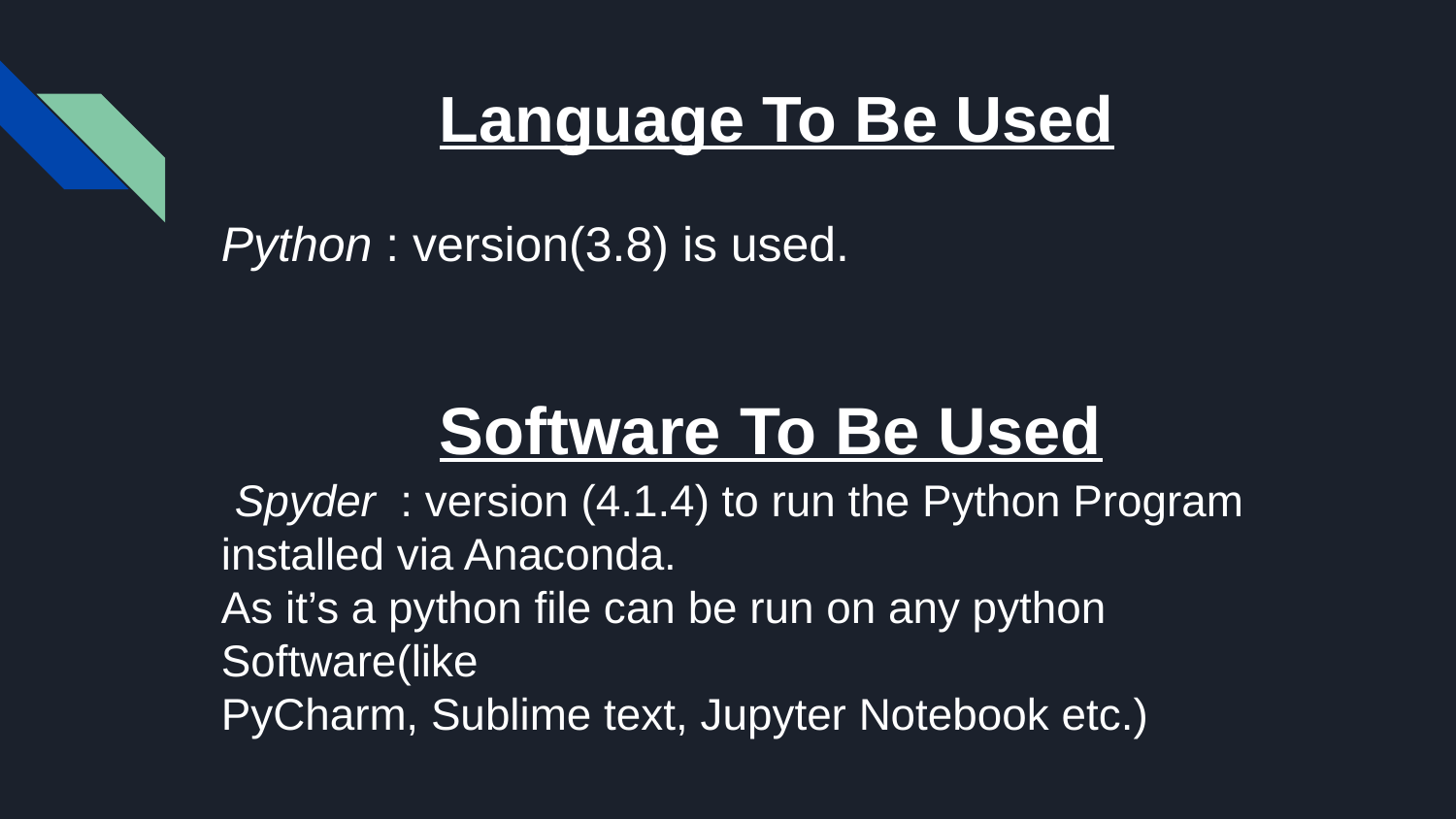

# Language To Be Used

Python : version(3.8) is used.

Software To Be Used
 Spyder  : version (4.1.4) to run the Python Program installed via Anaconda.
As it’s a python file can be run on any python Software(like
PyCharm, Sublime text, Jupyter Notebook etc.)